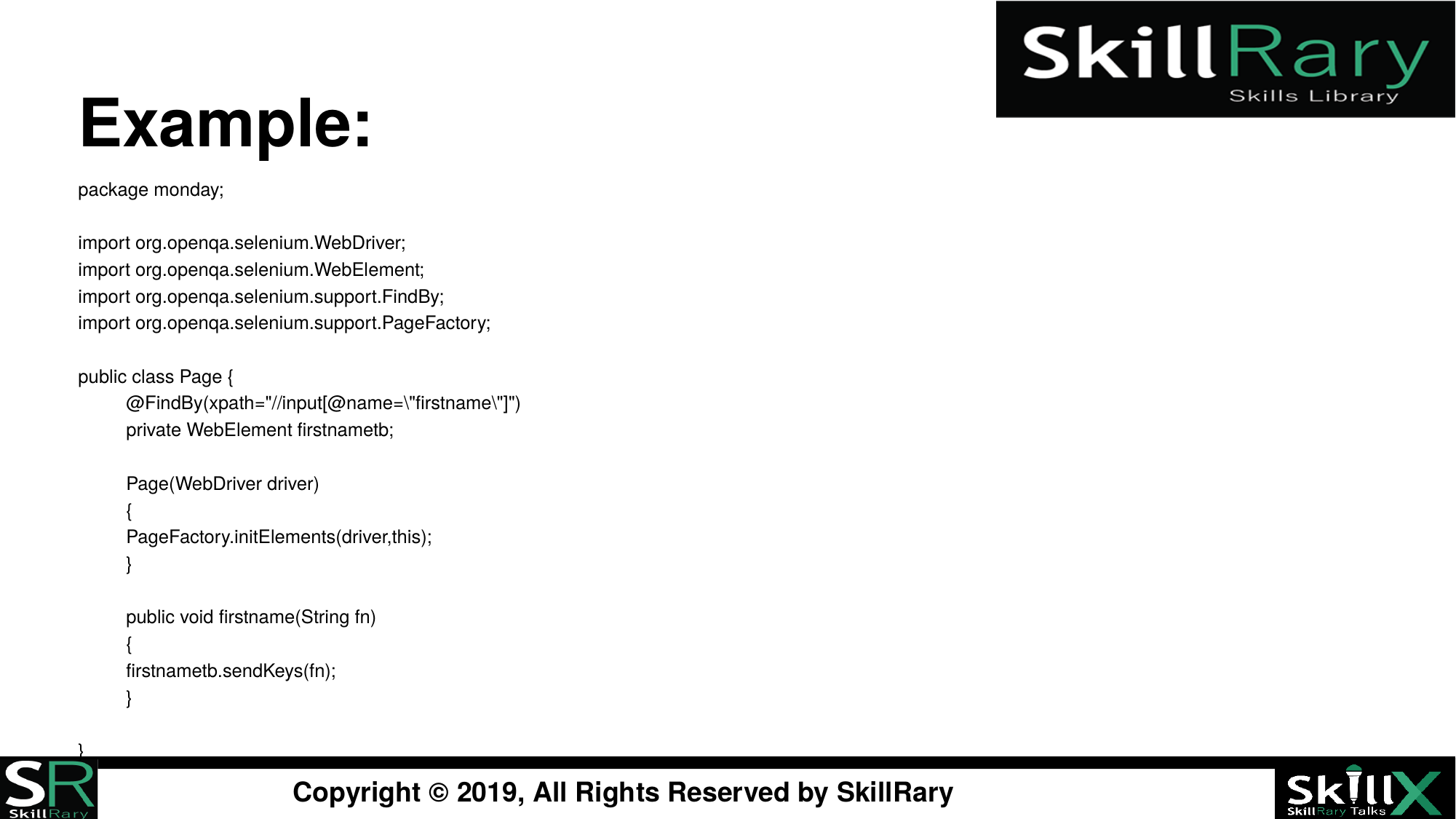

# Example:

package monday;

import org.openqa.selenium.WebDriver;
import org.openqa.selenium.WebElement;
import org.openqa.selenium.support.FindBy;
import org.openqa.selenium.support.PageFactory;

public class Page {
	@FindBy(xpath="//input[@name=\"firstname\"]")
	private WebElement firstnametb;

	Page(WebDriver driver)
	{
		PageFactory.initElements(driver,this);
	}

	public void firstname(String fn)
	{
		firstnametb.sendKeys(fn);
	}

}